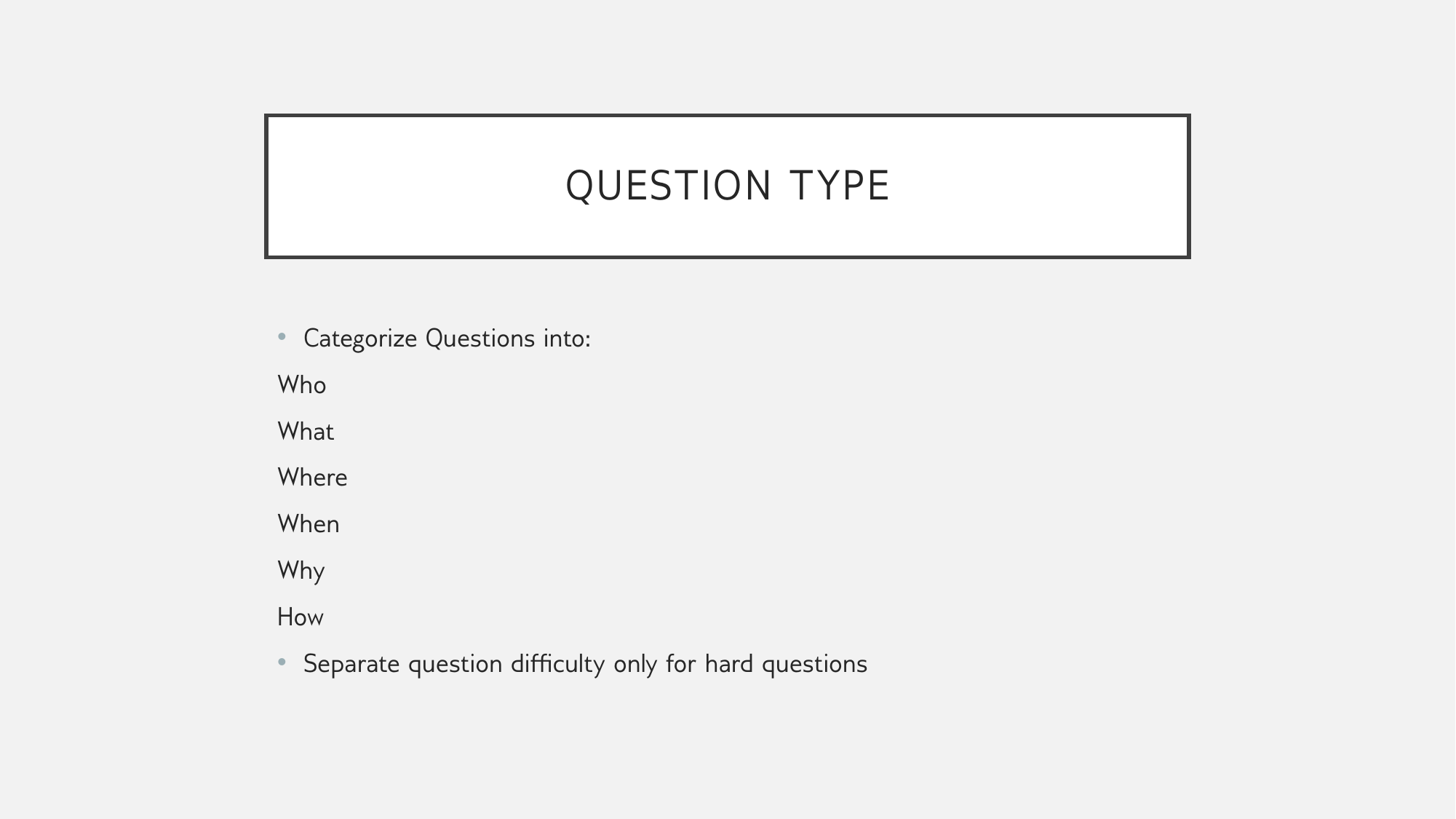

# Question Type
Categorize Questions into:
Who
What
Where
When
Why
How
Separate question difficulty only for hard questions